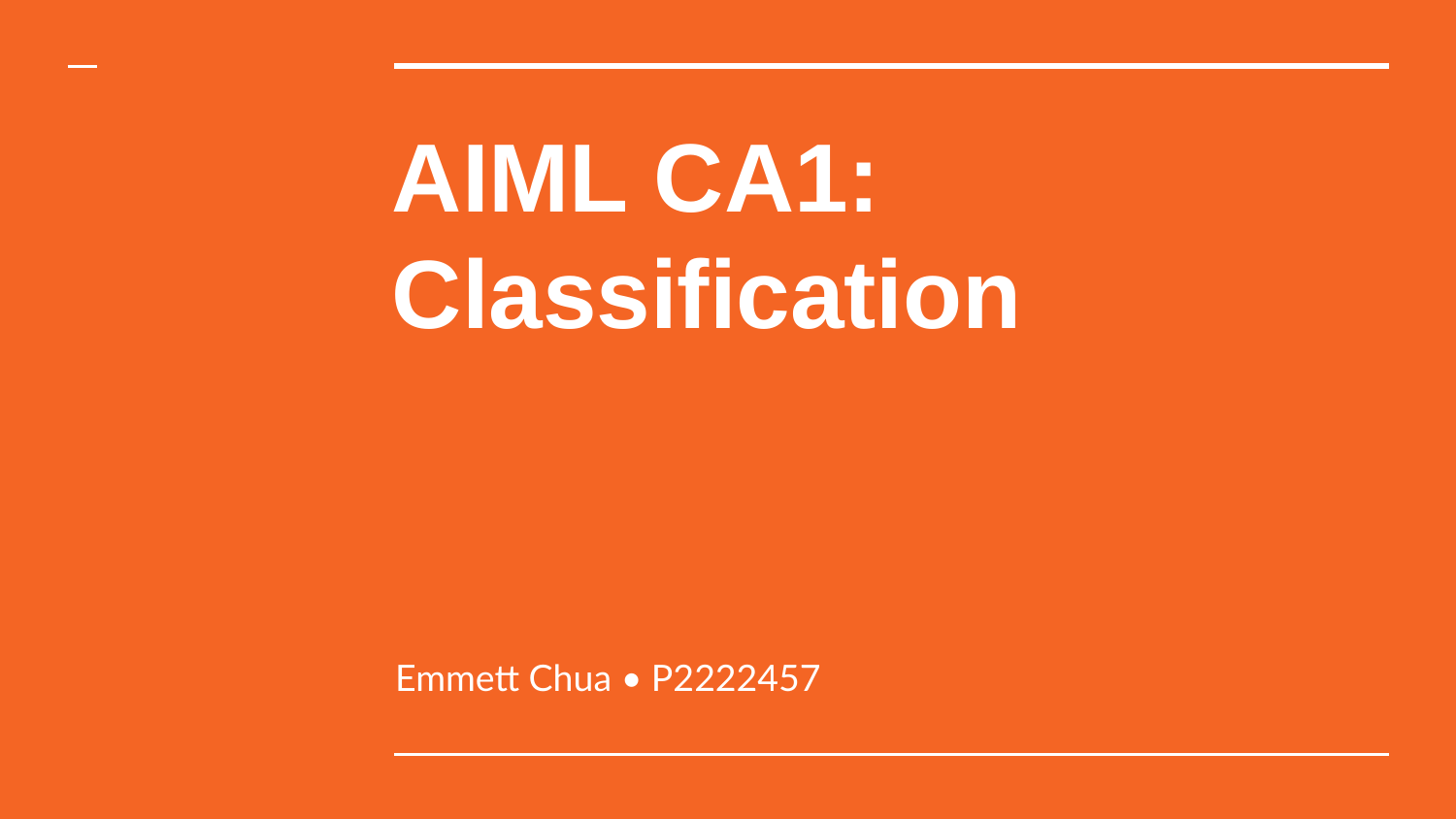

# AIML CA1:
Classification
Emmett Chua • P2222457